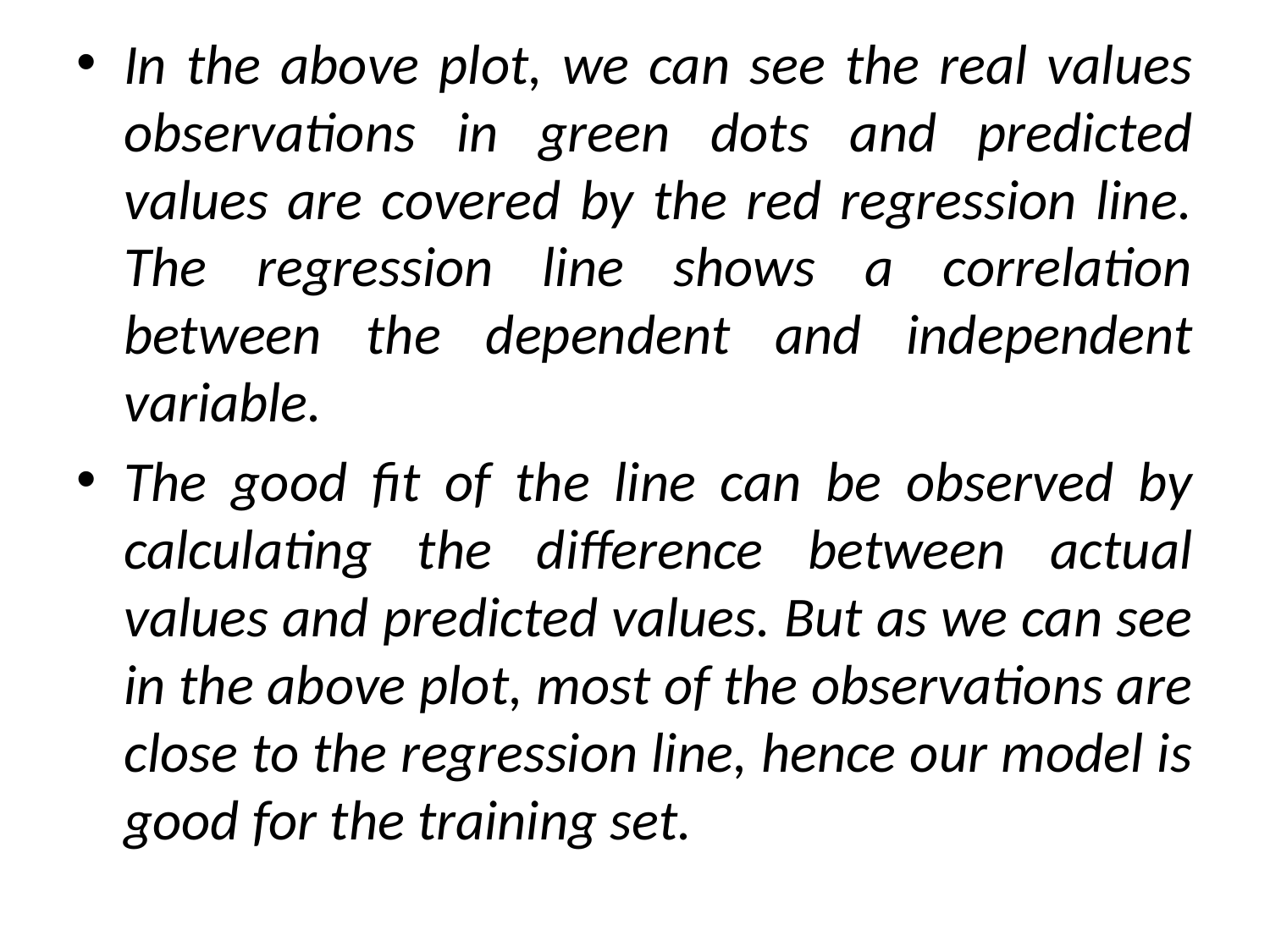

In the above plot, we can see the real values observations in green dots and predicted values are covered by the red regression line. The regression line shows a correlation between the dependent and independent variable.
The good fit of the line can be observed by calculating the difference between actual values and predicted values. But as we can see in the above plot, most of the observations are close to the regression line, hence our model is good for the training set.